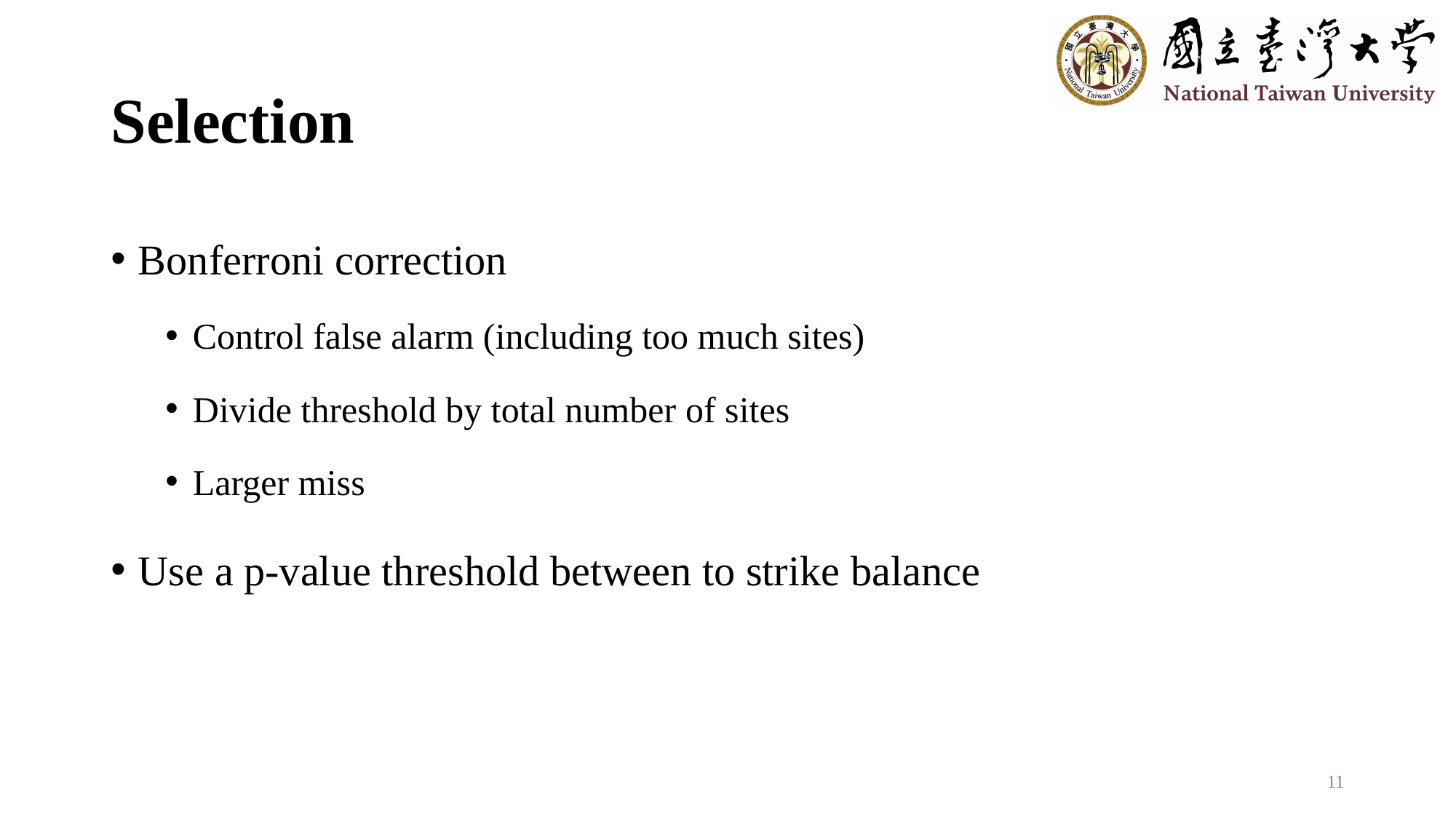

# Selection
Bonferroni correction
Control false alarm (including too much sites)
Divide threshold by total number of sites
Larger miss
Use a p-value threshold between to strike balance

11